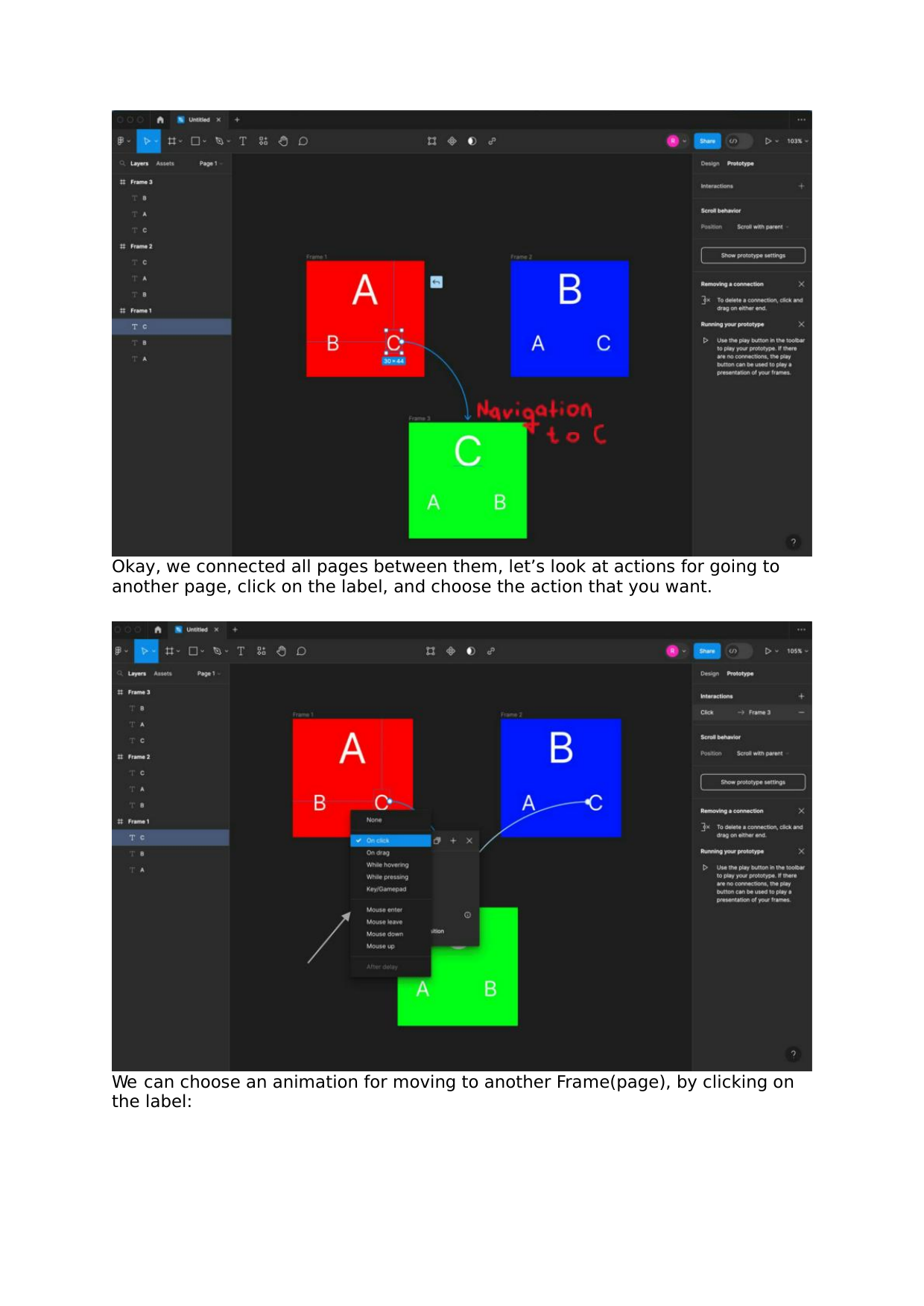

Okay, we connected all pages between them, let’s look at actions for going to
another page, click on the label, and choose the action that you want.

We can choose an animation for moving to another Frame(page), by clicking on
the label: